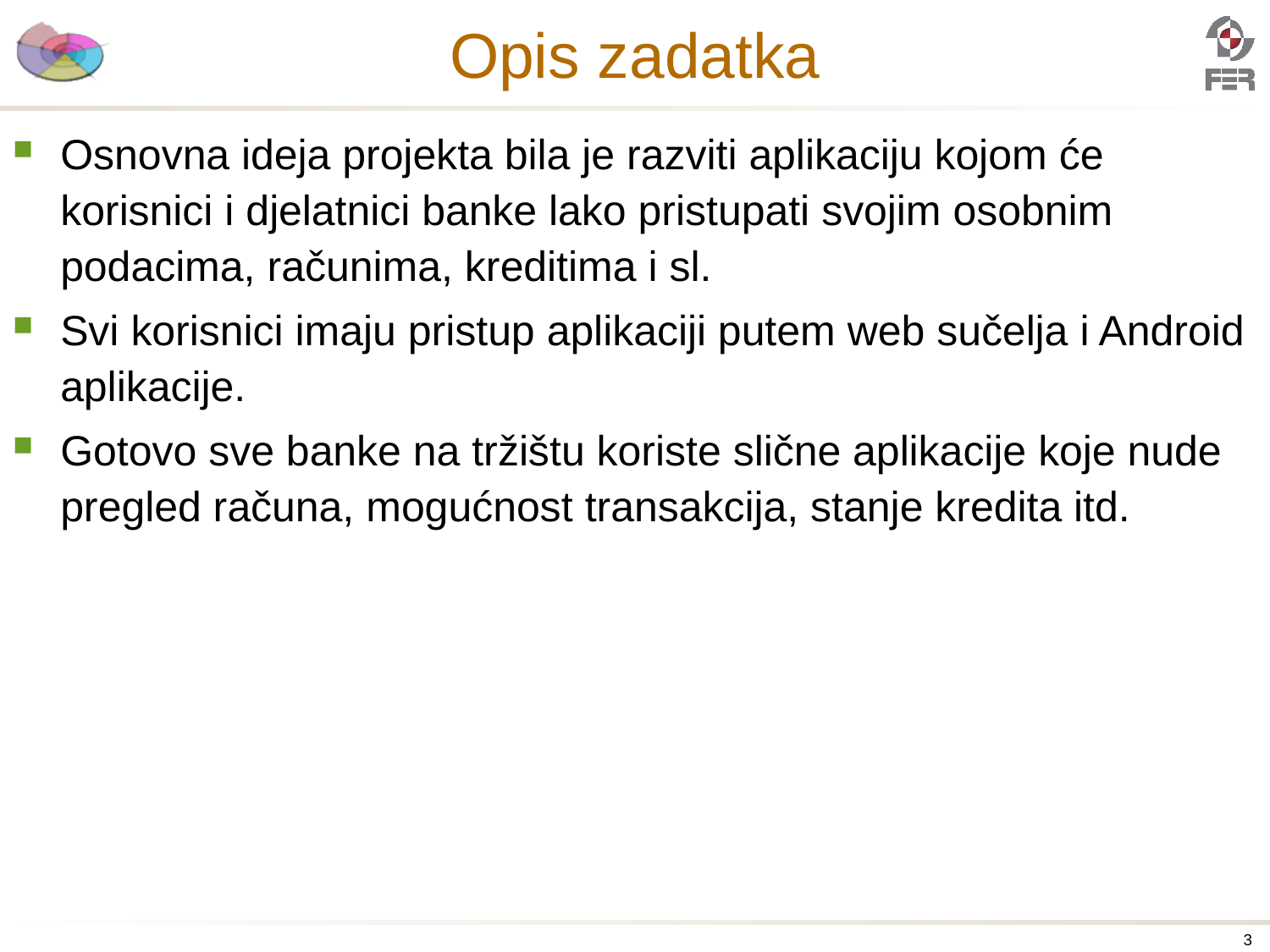

# Opis zadatka
Osnovna ideja projekta bila je razviti aplikaciju kojom će korisnici i djelatnici banke lako pristupati svojim osobnim podacima, računima, kreditima i sl.
Svi korisnici imaju pristup aplikaciji putem web sučelja i Android aplikacije.
Gotovo sve banke na tržištu koriste slične aplikacije koje nude pregled računa, mogućnost transakcija, stanje kredita itd.
3